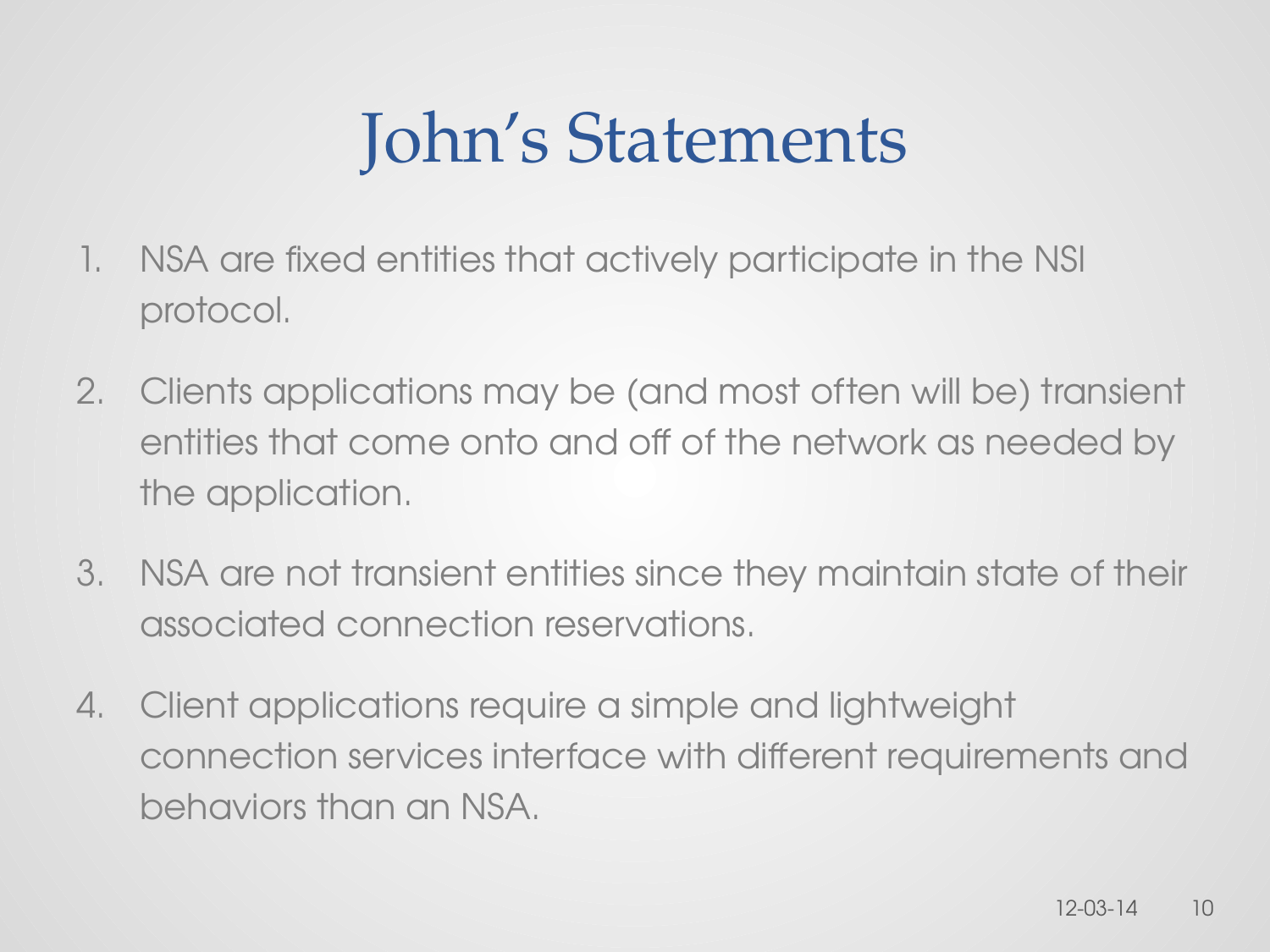

# John’s Statements
NSA are fixed entities that actively participate in the NSI protocol.

Clients applications may be (and most often will be) transient entities that come onto and off of the network as needed by the application.

NSA are not transient entities since they maintain state of their associated connection reservations.

Client applications require a simple and lightweight connection services interface with different requirements and behaviors than an NSA.
12-03-14
10